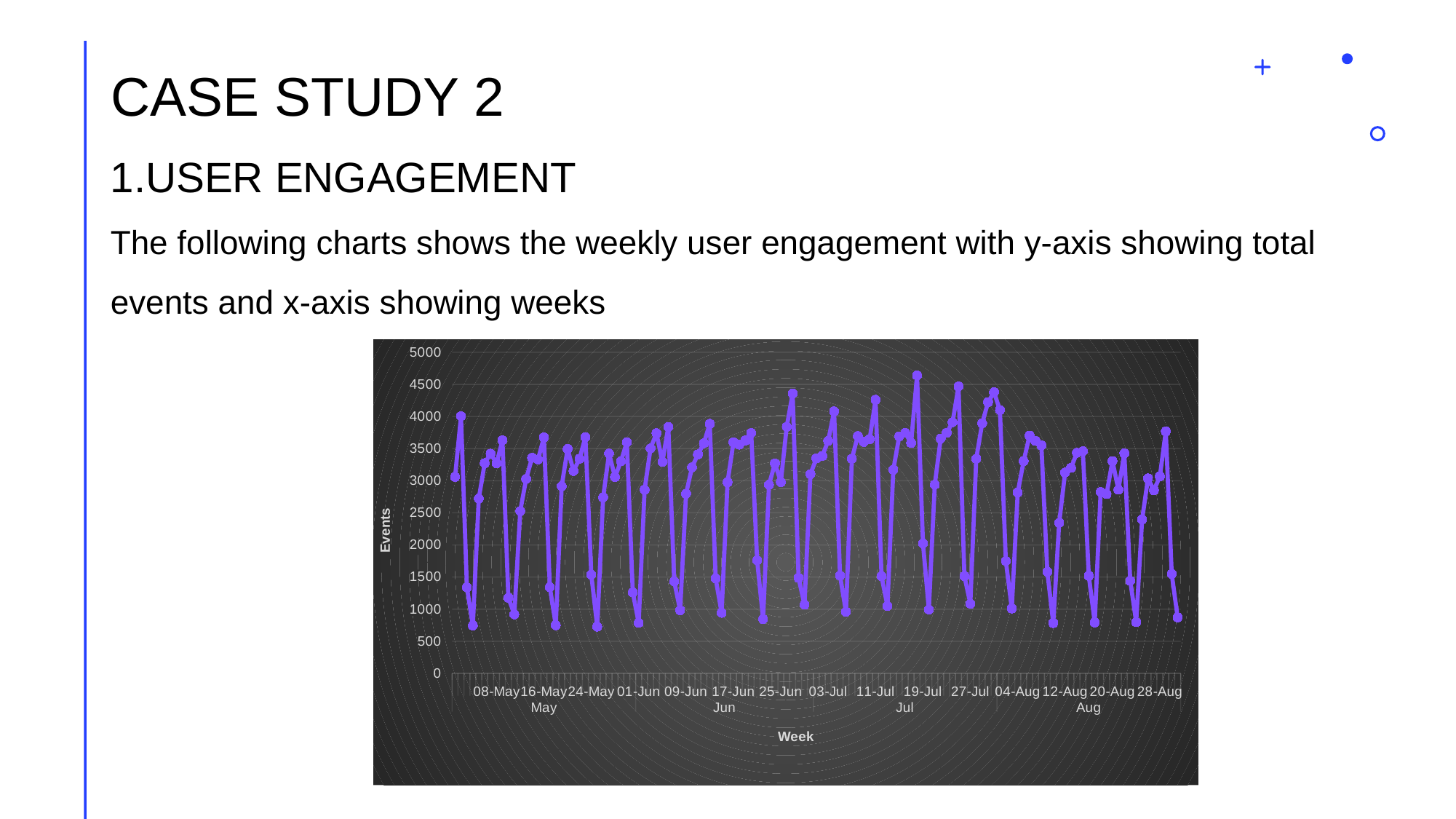

# CASE STUDY 2
1.USER ENGAGEMENT
The following charts shows the weekly user engagement with y-axis showing total events and x-axis showing weeks

### Chart

| Category | Total |
|---|---|
| 01-May | 3061.0 |
| 02-May | 4005.0 |
| 03-May | 1338.0 |
| 04-May | 745.0 |
| 05-May | 2723.0 |
| 06-May | 3274.0 |
| 07-May | 3421.0 |
| 08-May | 3271.0 |
| 09-May | 3630.0 |
| 10-May | 1178.0 |
| 11-May | 919.0 |
| 12-May | 2527.0 |
| 13-May | 3028.0 |
| 14-May | 3356.0 |
| 15-May | 3331.0 |
| 16-May | 3674.0 |
| 17-May | 1343.0 |
| 18-May | 748.0 |
| 19-May | 2915.0 |
| 20-May | 3494.0 |
| 21-May | 3153.0 |
| 22-May | 3341.0 |
| 23-May | 3679.0 |
| 24-May | 1536.0 |
| 25-May | 727.0 |
| 26-May | 2742.0 |
| 27-May | 3423.0 |
| 28-May | 3058.0 |
| 29-May | 3303.0 |
| 30-May | 3599.0 |
| 31-May | 1260.0 |
| 01-Jun | 786.0 |
| 02-Jun | 2861.0 |
| 03-Jun | 3504.0 |
| 04-Jun | 3740.0 |
| 05-Jun | 3294.0 |
| 06-Jun | 3838.0 |
| 07-Jun | 1432.0 |
| 08-Jun | 982.0 |
| 09-Jun | 2797.0 |
| 10-Jun | 3209.0 |
| 11-Jun | 3411.0 |
| 12-Jun | 3583.0 |
| 13-Jun | 3886.0 |
| 14-Jun | 1477.0 |
| 15-Jun | 943.0 |
| 16-Jun | 2976.0 |
| 17-Jun | 3599.0 |
| 18-Jun | 3562.0 |
| 19-Jun | 3626.0 |
| 20-Jun | 3744.0 |
| 21-Jun | 1760.0 |
| 22-Jun | 845.0 |
| 23-Jun | 2938.0 |
| 24-Jun | 3271.0 |
| 25-Jun | 2980.0 |
| 26-Jun | 3839.0 |
| 27-Jun | 4358.0 |
| 28-Jun | 1486.0 |
| 29-Jun | 1068.0 |
| 30-Jun | 3104.0 |
| 01-Jul | 3347.0 |
| 02-Jul | 3386.0 |
| 03-Jul | 3620.0 |
| 04-Jul | 4080.0 |
| 05-Jul | 1521.0 |
| 06-Jul | 958.0 |
| 07-Jul | 3344.0 |
| 08-Jul | 3695.0 |
| 09-Jul | 3604.0 |
| 10-Jul | 3647.0 |
| 11-Jul | 4261.0 |
| 12-Jul | 1512.0 |
| 13-Jul | 1049.0 |
| 14-Jul | 3170.0 |
| 15-Jul | 3691.0 |
| 16-Jul | 3745.0 |
| 17-Jul | 3588.0 |
| 18-Jul | 4641.0 |
| 19-Jul | 2024.0 |
| 20-Jul | 994.0 |
| 21-Jul | 2940.0 |
| 22-Jul | 3658.0 |
| 23-Jul | 3746.0 |
| 24-Jul | 3911.0 |
| 25-Jul | 4468.0 |
| 26-Jul | 1516.0 |
| 27-Jul | 1085.0 |
| 28-Jul | 3343.0 |
| 29-Jul | 3895.0 |
| 30-Jul | 4225.0 |
| 31-Jul | 4378.0 |
| 01-Aug | 4100.0 |
| 02-Aug | 1749.0 |
| 03-Aug | 1010.0 |
| 04-Aug | 2817.0 |
| 05-Aug | 3305.0 |
| 06-Aug | 3703.0 |
| 07-Aug | 3620.0 |
| 08-Aug | 3549.0 |
| 09-Aug | 1581.0 |
| 10-Aug | 783.0 |
| 11-Aug | 2346.0 |
| 12-Aug | 3128.0 |
| 13-Aug | 3201.0 |
| 14-Aug | 3436.0 |
| 15-Aug | 3459.0 |
| 16-Aug | 1519.0 |
| 17-Aug | 793.0 |
| 18-Aug | 2825.0 |
| 19-Aug | 2792.0 |
| 20-Aug | 3306.0 |
| 21-Aug | 2861.0 |
| 22-Aug | 3427.0 |
| 23-Aug | 1441.0 |
| 24-Aug | 796.0 |
| 25-Aug | 2397.0 |
| 26-Aug | 3036.0 |
| 27-Aug | 2851.0 |
| 28-Aug | 3068.0 |
| 29-Aug | 3769.0 |
| 30-Aug | 1549.0 |
| 31-Aug | 872.0 |